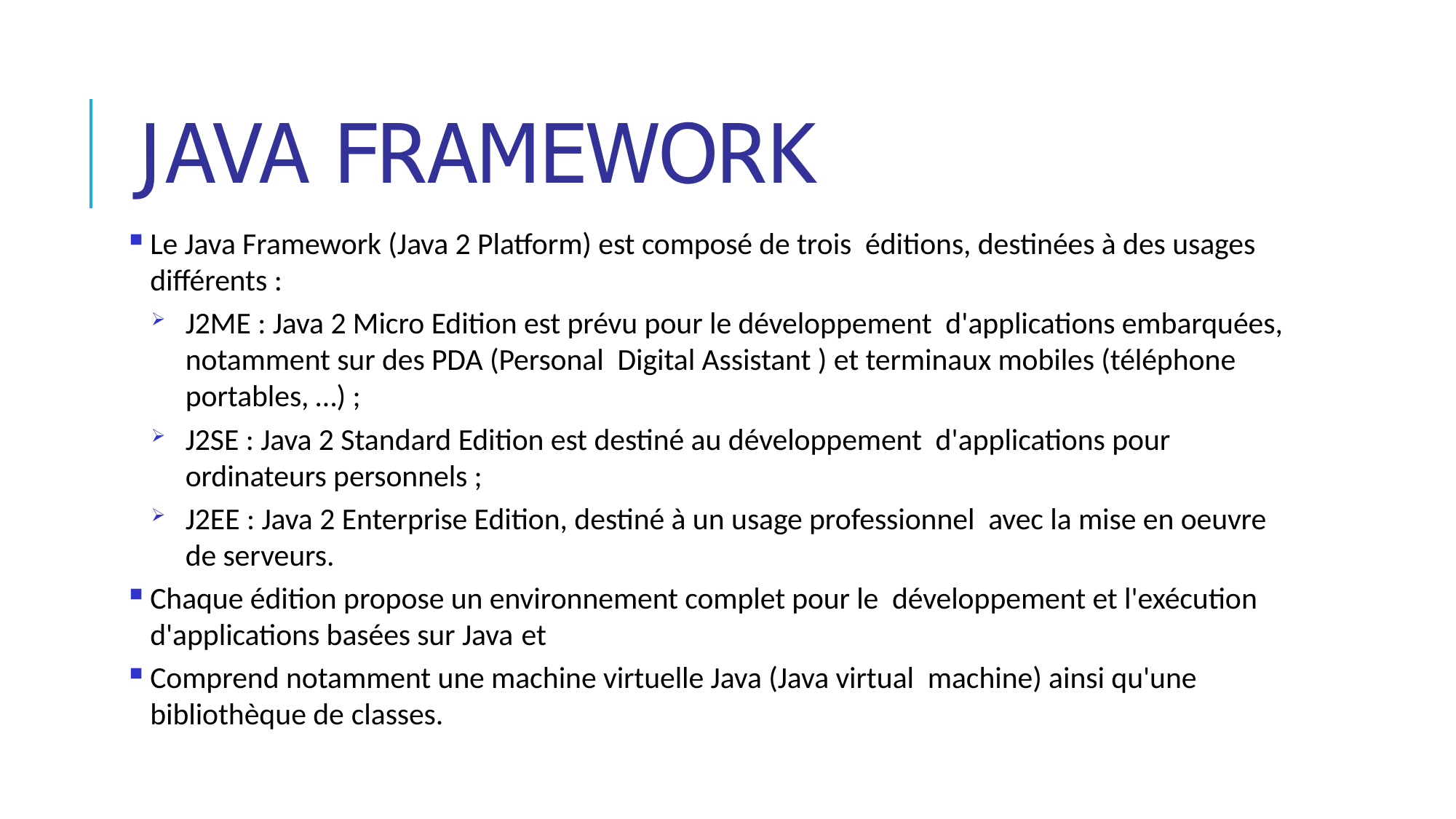

# Java Framework
Le Java Framework (Java 2 Platform) est composé de trois  éditions, destinées à des usages différents :
J2ME : Java 2 Micro Edition est prévu pour le développement  d'applications embarquées, notamment sur des PDA (Personal  Digital Assistant ) et terminaux mobiles (téléphone portables, …) ;
J2SE : Java 2 Standard Edition est destiné au développement  d'applications pour ordinateurs personnels ;
J2EE : Java 2 Enterprise Edition, destiné à un usage professionnel  avec la mise en oeuvre de serveurs.
Chaque édition propose un environnement complet pour le  développement et l'exécution d'applications basées sur Java et
Comprend notamment une machine virtuelle Java (Java virtual  machine) ainsi qu'une bibliothèque de classes.